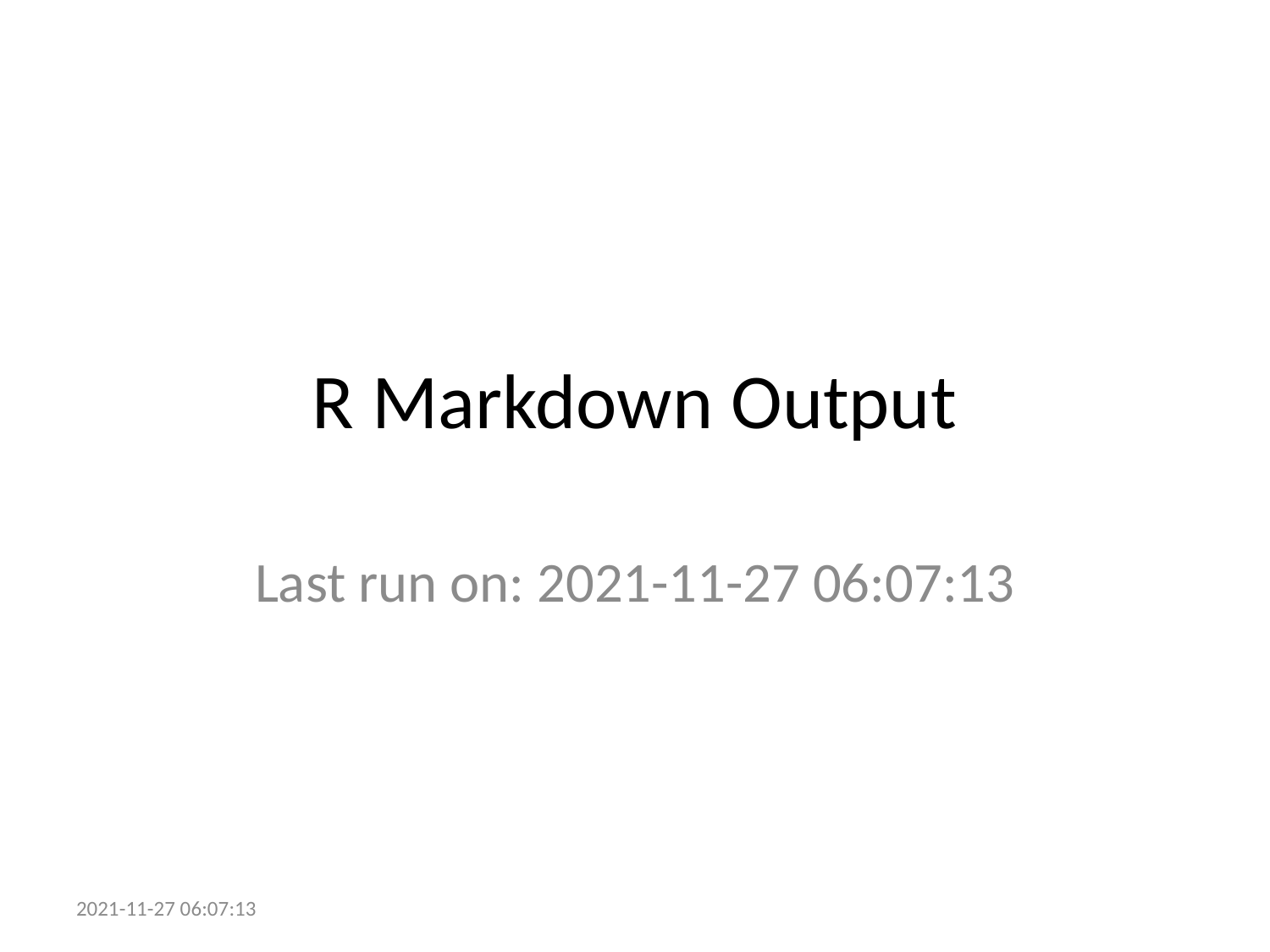

# R Markdown Output
Last run on: 2021-11-27 06:07:13
2021-11-27 06:07:13